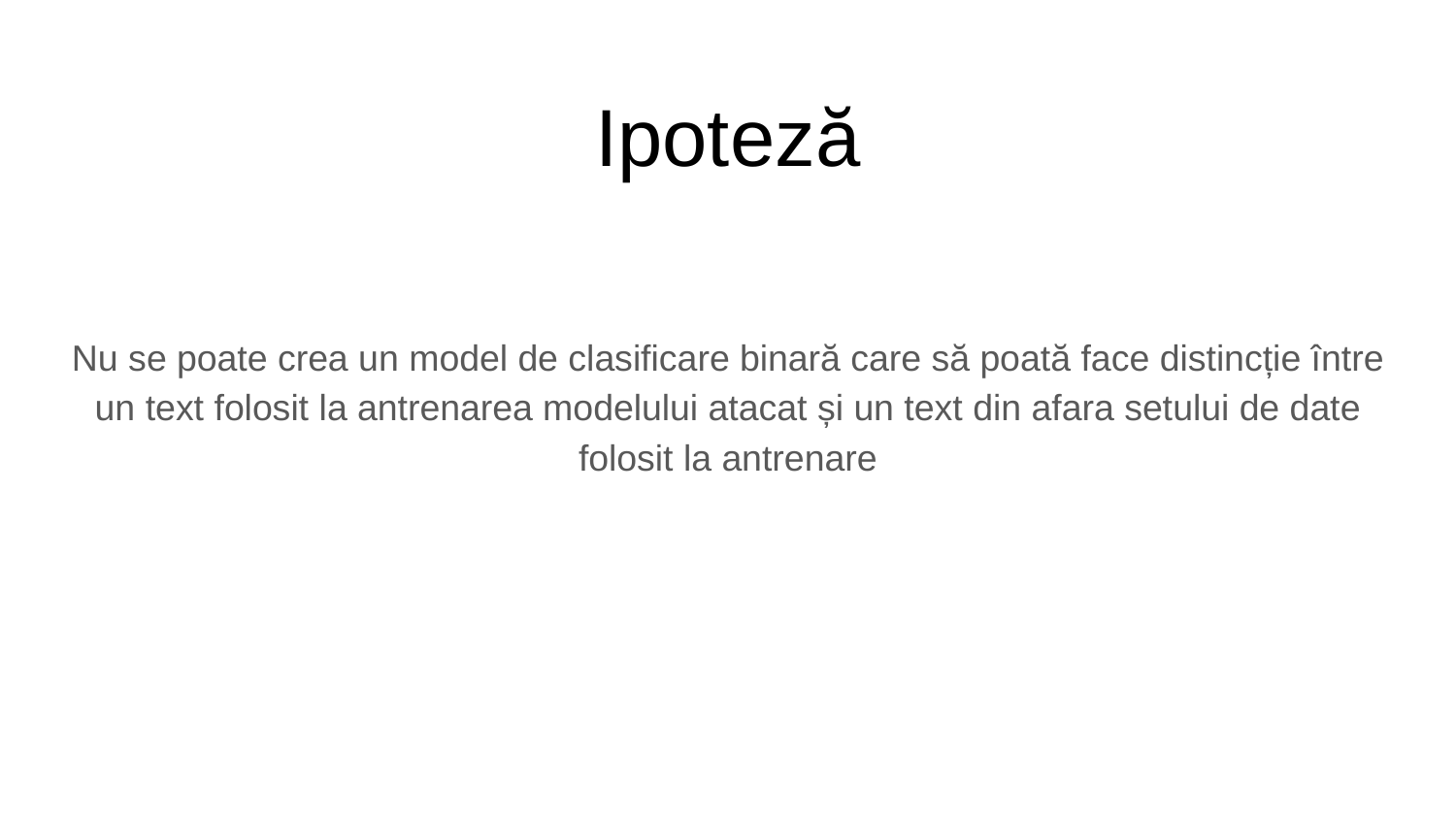

# Ipoteză

Nu se poate crea un model de clasificare binară care să poată face distincție între un text folosit la antrenarea modelului atacat și un text din afara setului de date folosit la antrenare